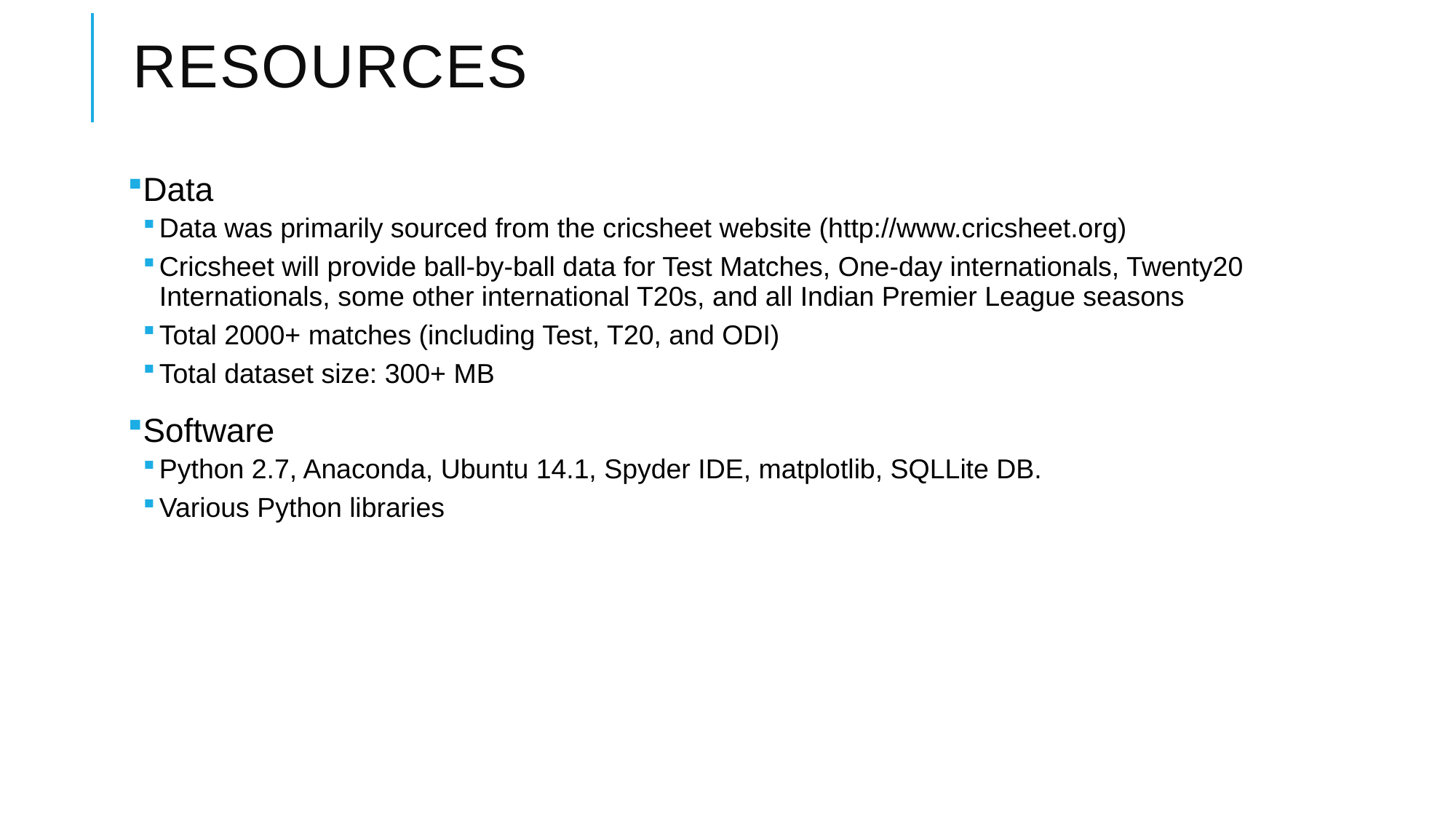

# Resources
Data
Data was primarily sourced from the cricsheet website (http://www.cricsheet.org)
Cricsheet will provide ball-by-ball data for Test Matches, One-day internationals, Twenty20 Internationals, some other international T20s, and all Indian Premier League seasons
Total 2000+ matches (including Test, T20, and ODI)
Total dataset size: 300+ MB
Software
Python 2.7, Anaconda, Ubuntu 14.1, Spyder IDE, matplotlib, SQLLite DB.
Various Python libraries